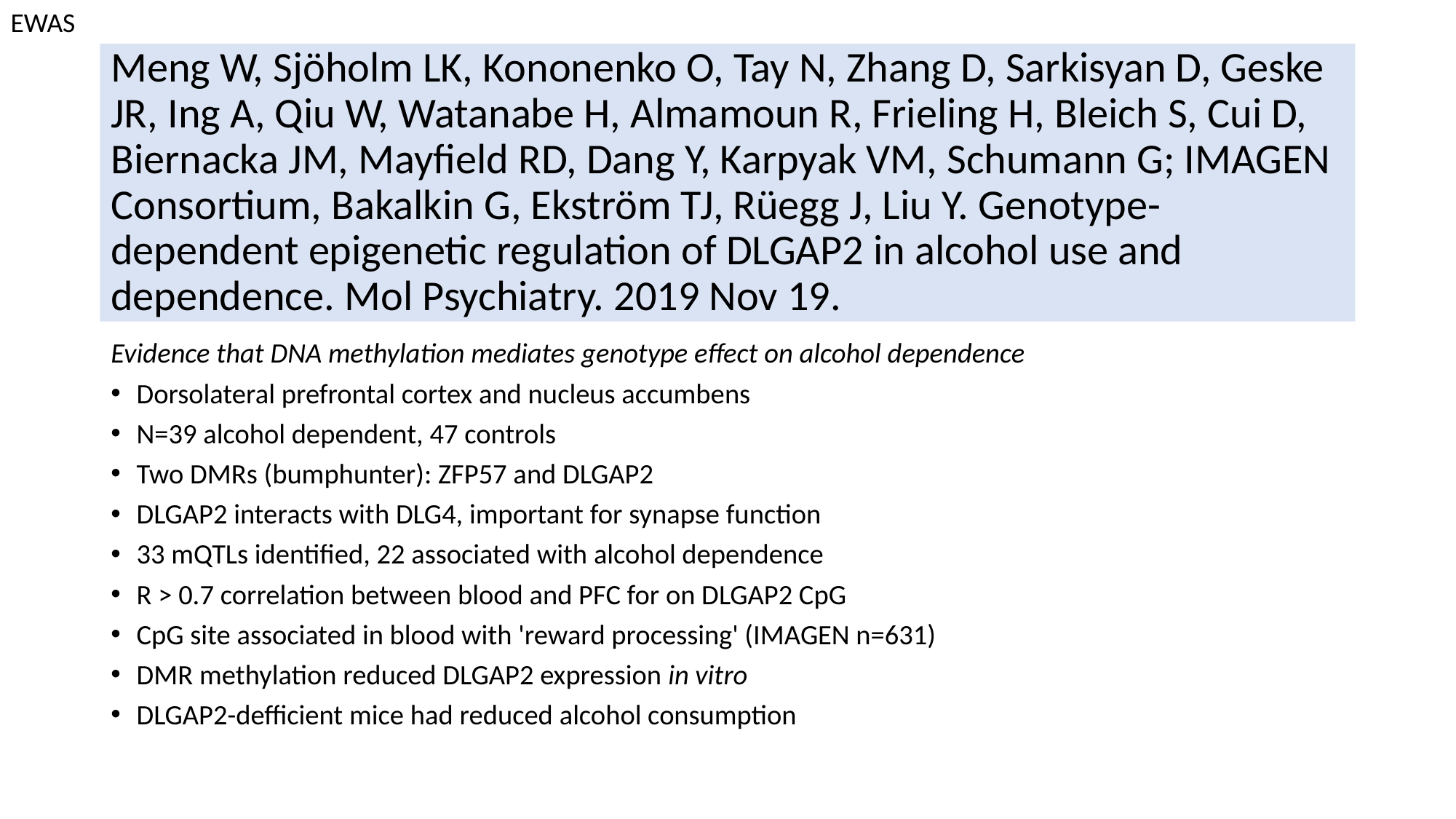

EWAS
# Meng W, Sjöholm LK, Kononenko O, Tay N, Zhang D, Sarkisyan D, Geske JR, Ing A, Qiu W, Watanabe H, Almamoun R, Frieling H, Bleich S, Cui D, Biernacka JM, Mayfield RD, Dang Y, Karpyak VM, Schumann G; IMAGEN Consortium, Bakalkin G, Ekström TJ, Rüegg J, Liu Y. Genotype-dependent epigenetic regulation of DLGAP2 in alcohol use and dependence. Mol Psychiatry. 2019 Nov 19.
Evidence that DNA methylation mediates genotype effect on alcohol dependence
Dorsolateral prefrontal cortex and nucleus accumbens
N=39 alcohol dependent, 47 controls
Two DMRs (bumphunter): ZFP57 and DLGAP2
DLGAP2 interacts with DLG4, important for synapse function
33 mQTLs identified, 22 associated with alcohol dependence
R > 0.7 correlation between blood and PFC for on DLGAP2 CpG
CpG site associated in blood with 'reward processing' (IMAGEN n=631)
DMR methylation reduced DLGAP2 expression in vitro
DLGAP2-defficient mice had reduced alcohol consumption